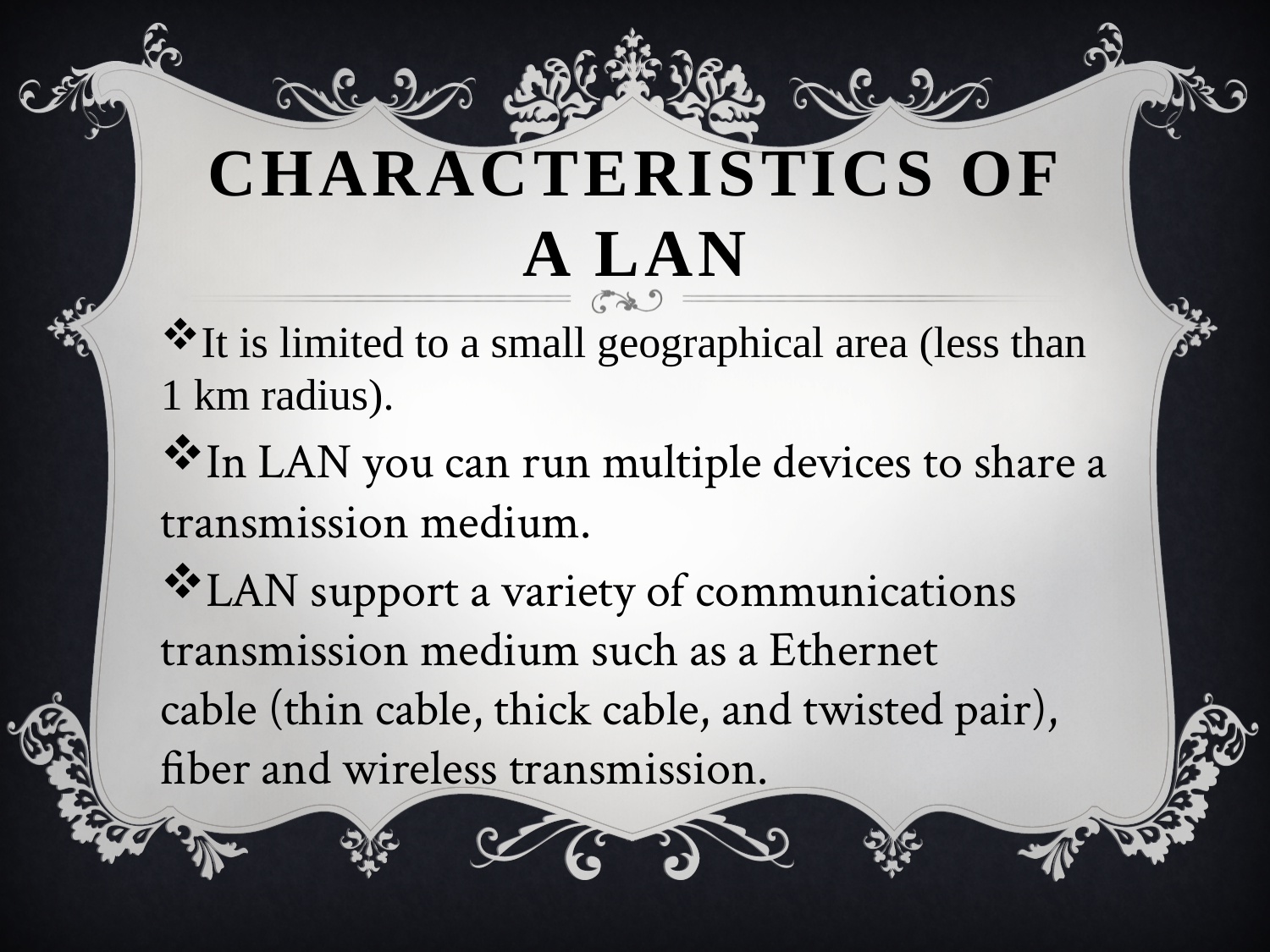

# CHARACTERISTICS OF A LAN
It is limited to a small geographical area (less than 1 km radius).
In LAN you can run multiple devices to share a transmission medium.
LAN support a variety of communications transmission medium such as a Ethernet cable (thin cable, thick cable, and twisted pair), fiber and wireless transmission.